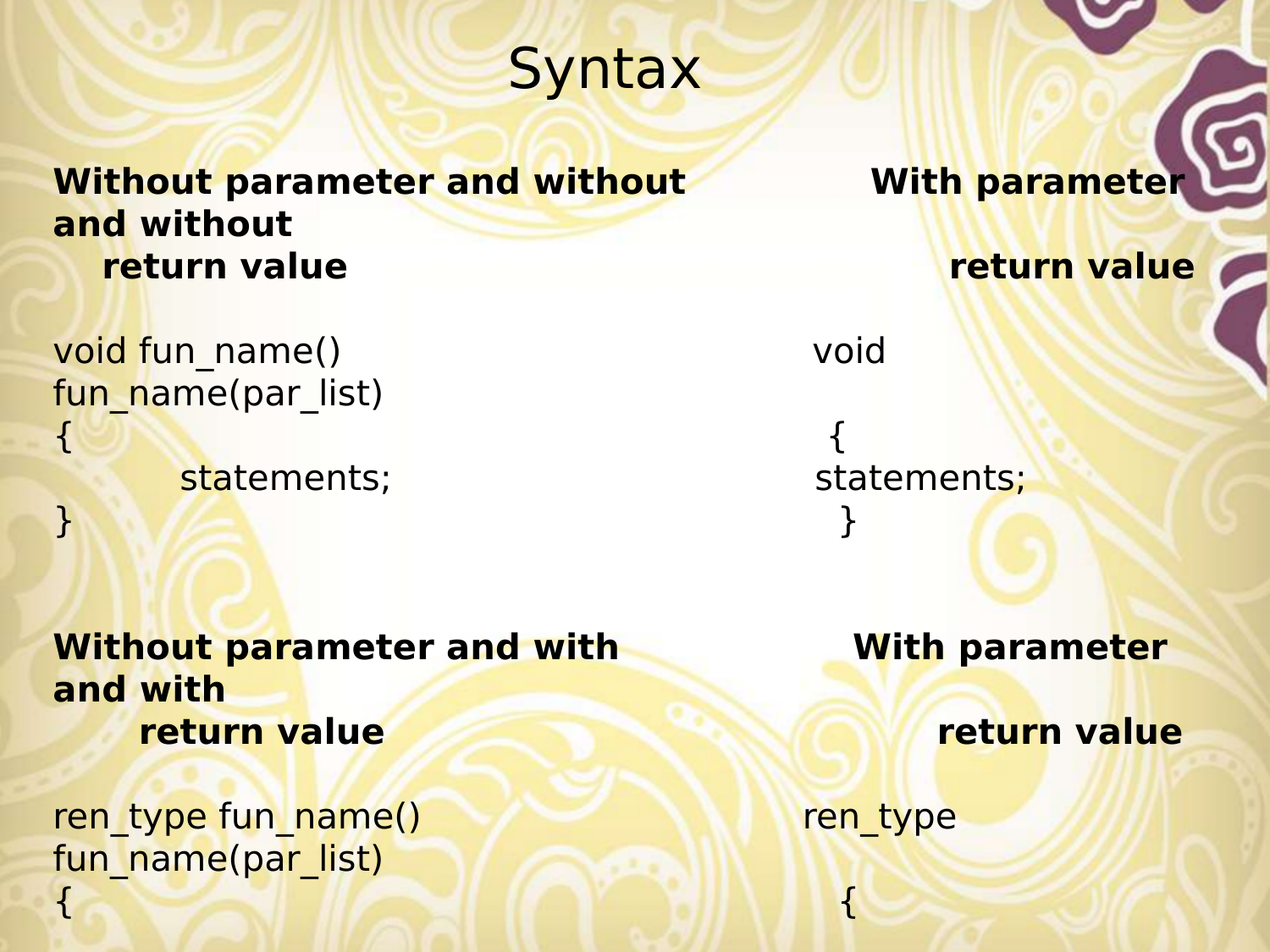

# Syntax
Without parameter and without               With parameter and without
    return value                                                 return value

void fun_name()                                          void fun_name(par_list)
{                                                                   {
	statements;                                     	statements;
}                                                                    }

Without parameter and with                   With parameter and with
       return value                                             return value

ren_type fun_name()                                  ren_type fun_name(par_list)
{                                                                    {
	statements;                                      	statements;
	return(expression);                                   return(expression);
}                                                                     }